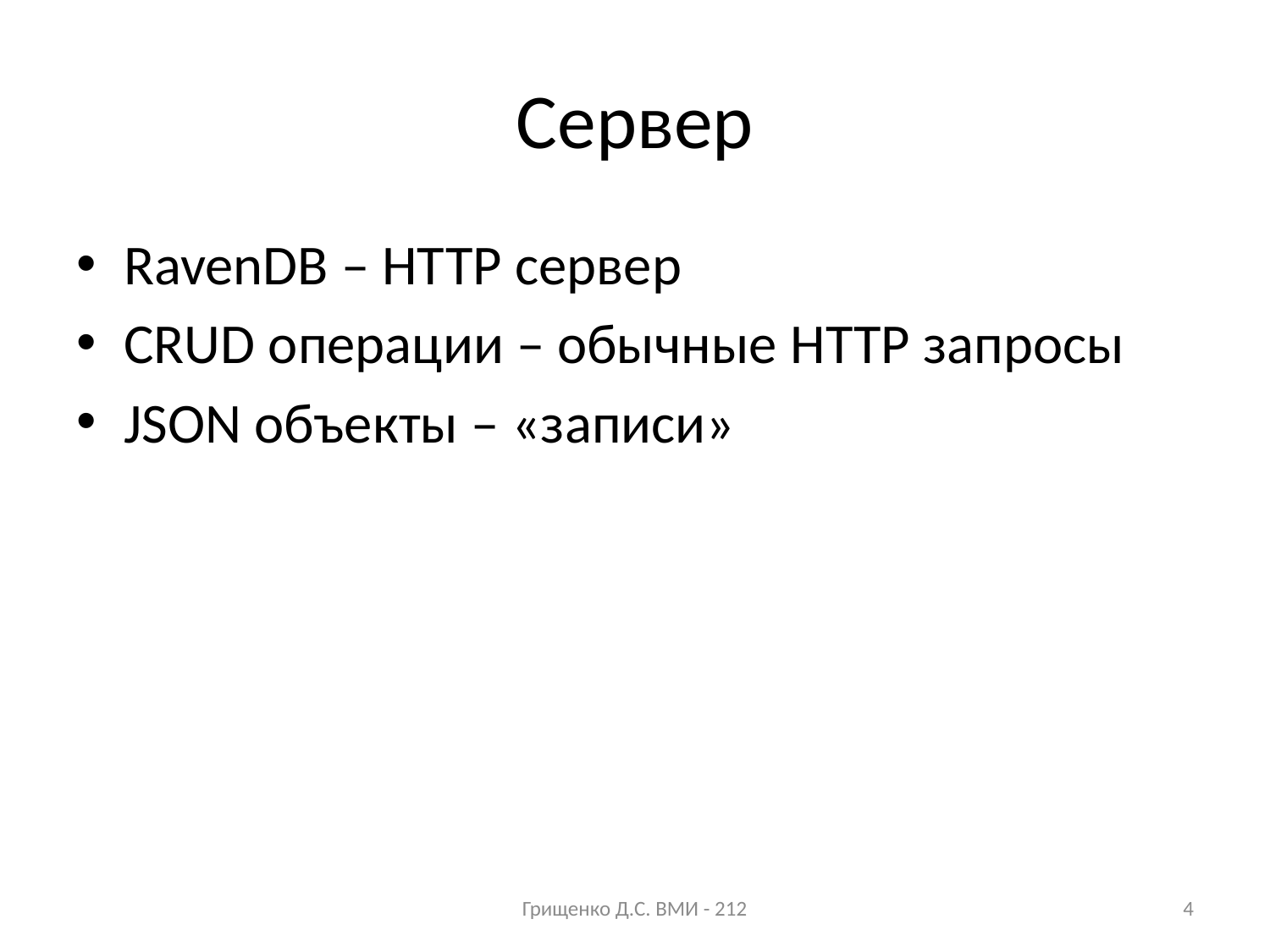

# Сервер
RavenDB – HTTP сервер
CRUD операции – обычные HTTP запросы
JSON объекты – «записи»

Грищенко Д.С. ВМИ - 212
4